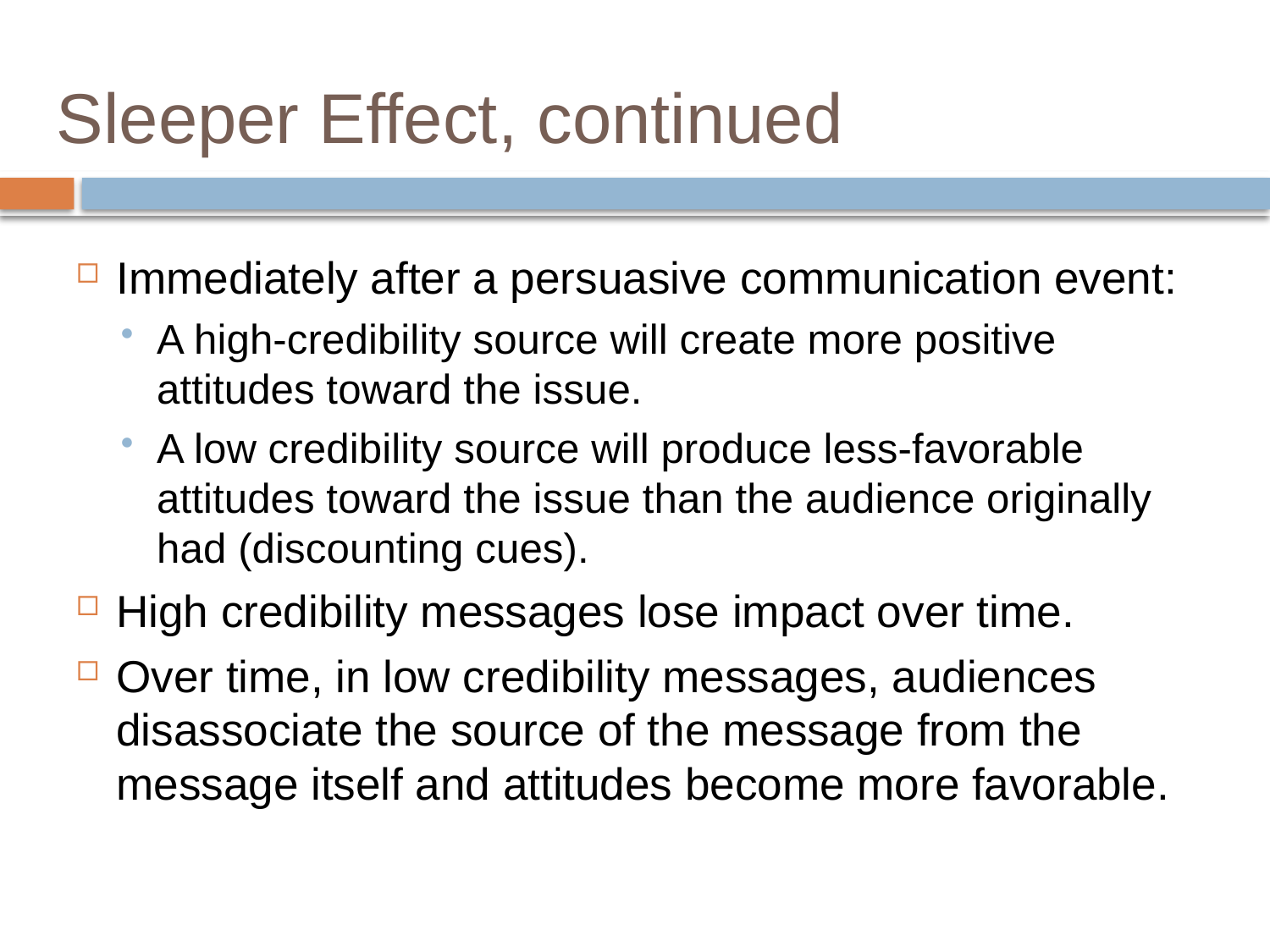

# Sleeper Effect, continued
Immediately after a persuasive communication event:
A high-credibility source will create more positive attitudes toward the issue.
A low credibility source will produce less-favorable attitudes toward the issue than the audience originally had (discounting cues).
High credibility messages lose impact over time.
Over time, in low credibility messages, audiences disassociate the source of the message from the message itself and attitudes become more favorable.